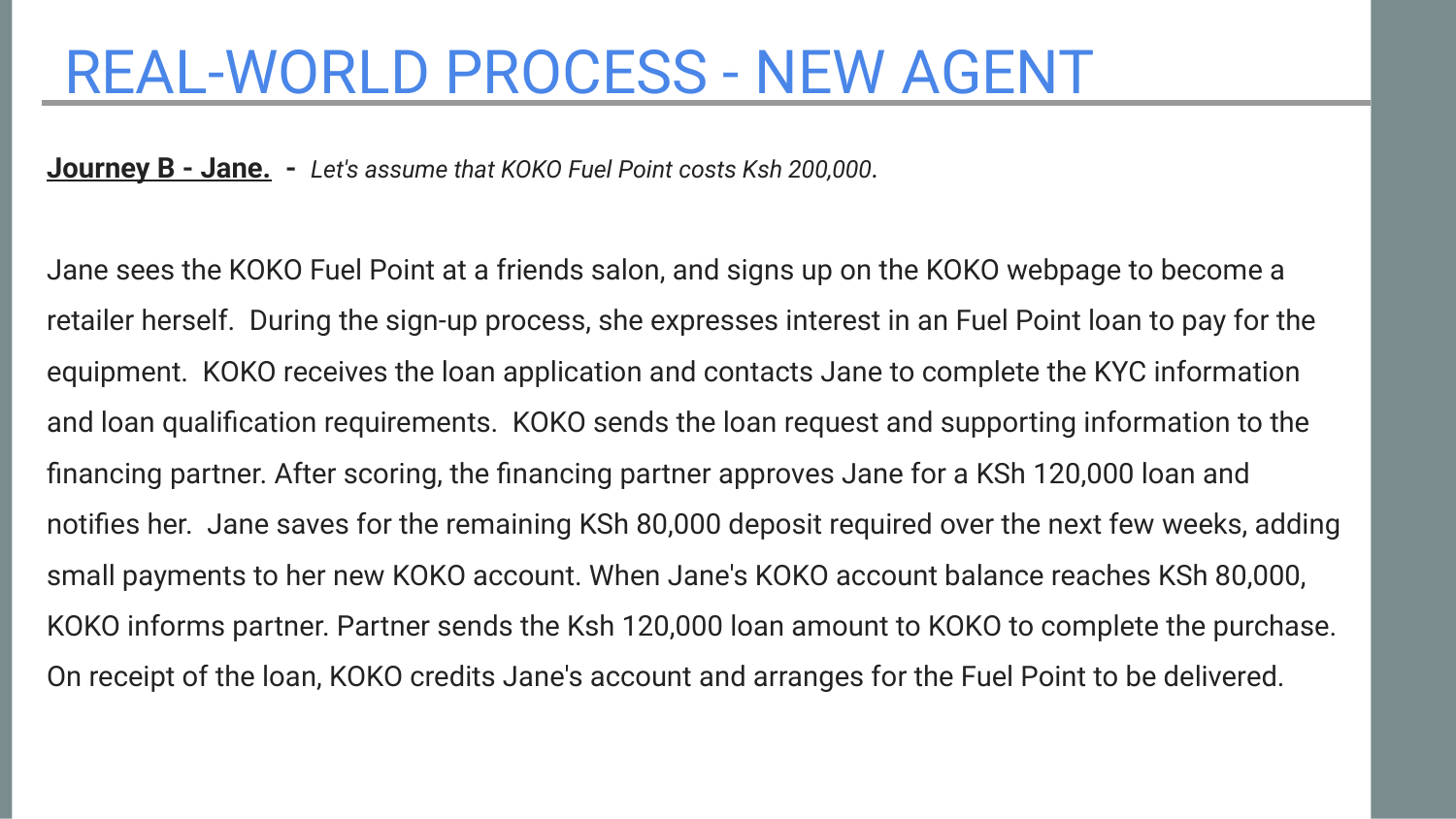

# Real-World Process - New Agent

Journey B - Jane.  -  Let's assume that KOKO Fuel Point costs Ksh 200,000.

Jane sees the KOKO Fuel Point at a friends salon, and signs up on the KOKO webpage to become a retailer herself.  During the sign-up process, she expresses interest in an Fuel Point loan to pay for the equipment.  KOKO receives the loan application and contacts Jane to complete the KYC information and loan qualification requirements.  KOKO sends the loan request and supporting information to the financing partner. After scoring, the financing partner approves Jane for a KSh 120,000 loan and notifies her.  Jane saves for the remaining KSh 80,000 deposit required over the next few weeks, adding small payments to her new KOKO account. When Jane's KOKO account balance reaches KSh 80,000, KOKO informs partner. Partner sends the Ksh 120,000 loan amount to KOKO to complete the purchase. On receipt of the loan, KOKO credits Jane's account and arranges for the Fuel Point to be delivered.